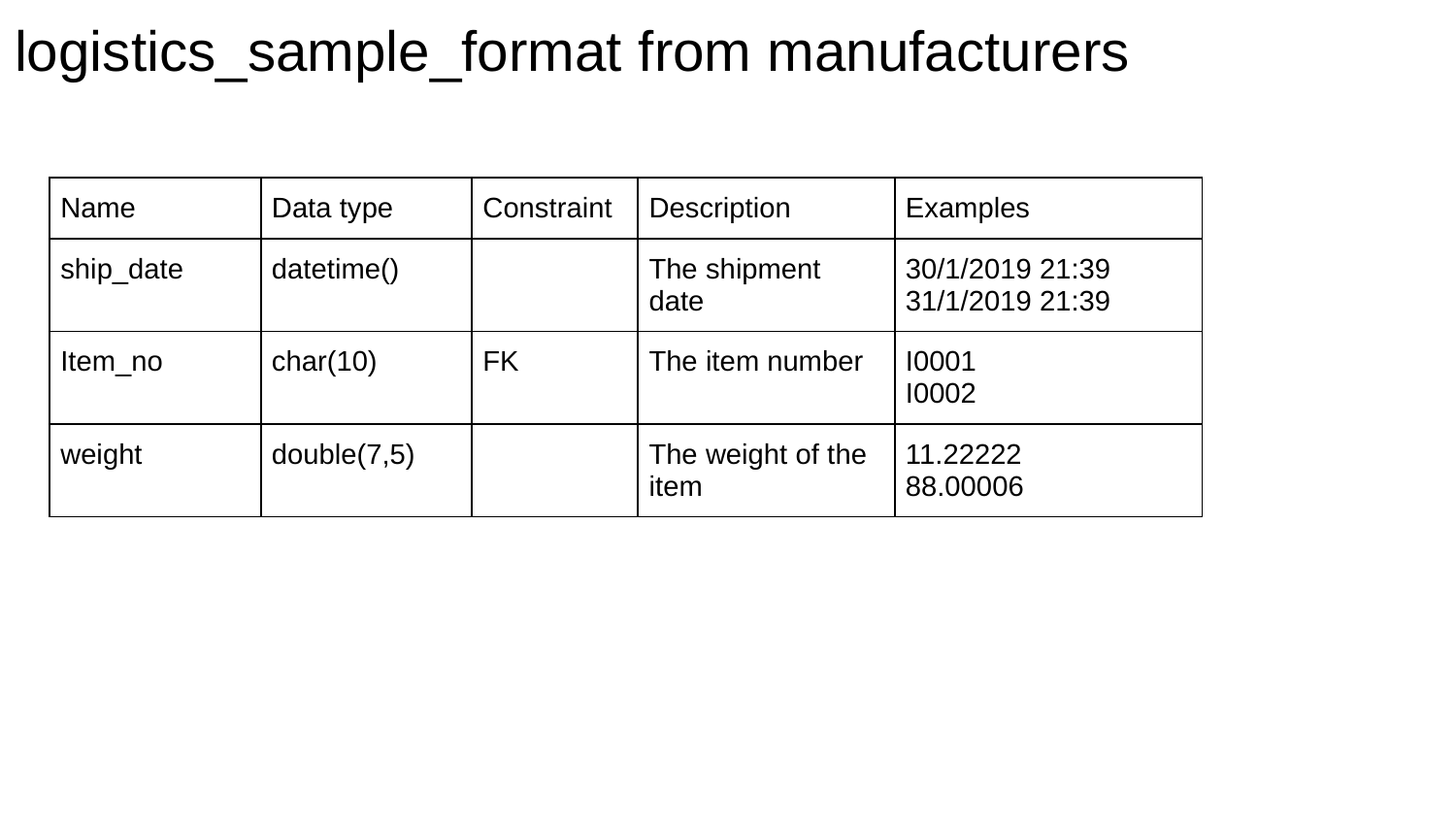

# logistics_sample_format from manufacturers
| Name | Data type | Constraint | Description | Examples |
| --- | --- | --- | --- | --- |
| ship\_date | datetime() |  | The shipment date | 30/1/2019 21:39 31/1/2019 21:39 |
| Item\_no | char(10) | FK | The item number | I0001 I0002 |
| weight | double(7,5) |  | The weight of the item | 11.22222 88.00006 |